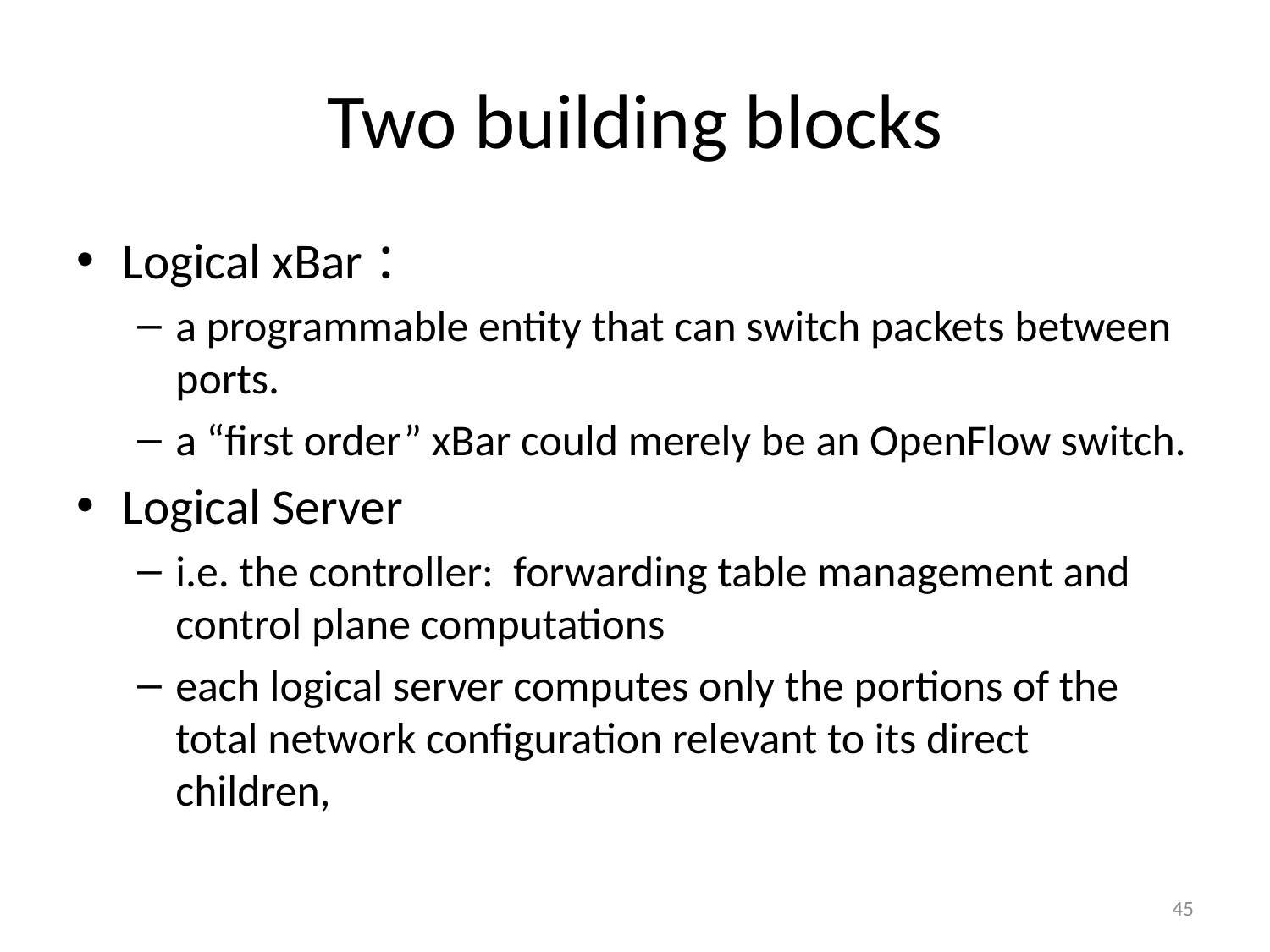

# Two building blocks
Logical xBar：
a programmable entity that can switch packets between ports.
a “first order” xBar could merely be an OpenFlow switch.
Logical Server
i.e. the controller:  forwarding table management and control plane computations
each logical server computes only the portions of the total network configuration relevant to its direct children,

45